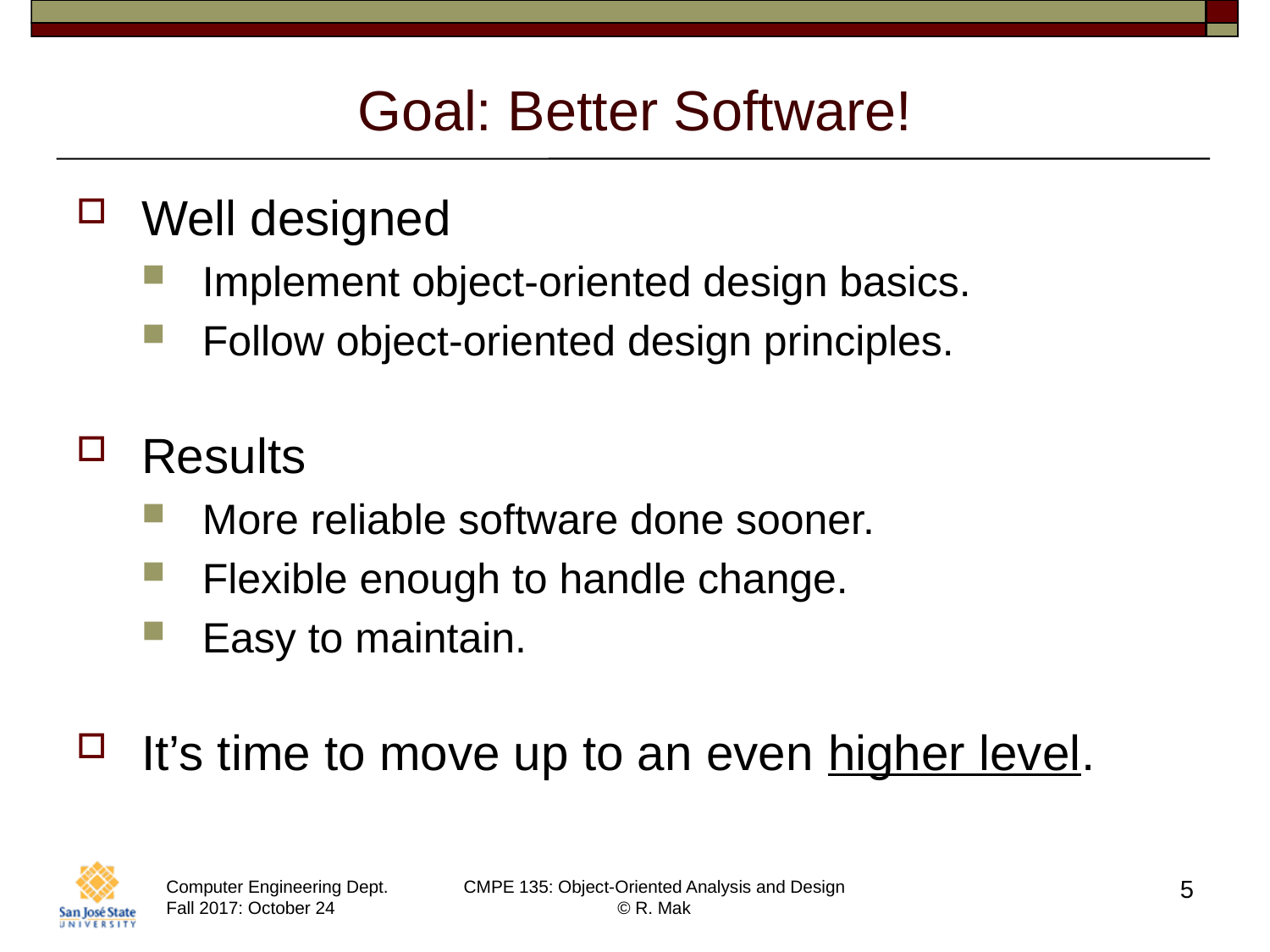

# Goal: Better Software!
Well designed
Implement object-oriented design basics.
Follow object-oriented design principles.

Results
More reliable software done sooner.
Flexible enough to handle change.
Easy to maintain.

It’s time to move up to an even higher level.
5